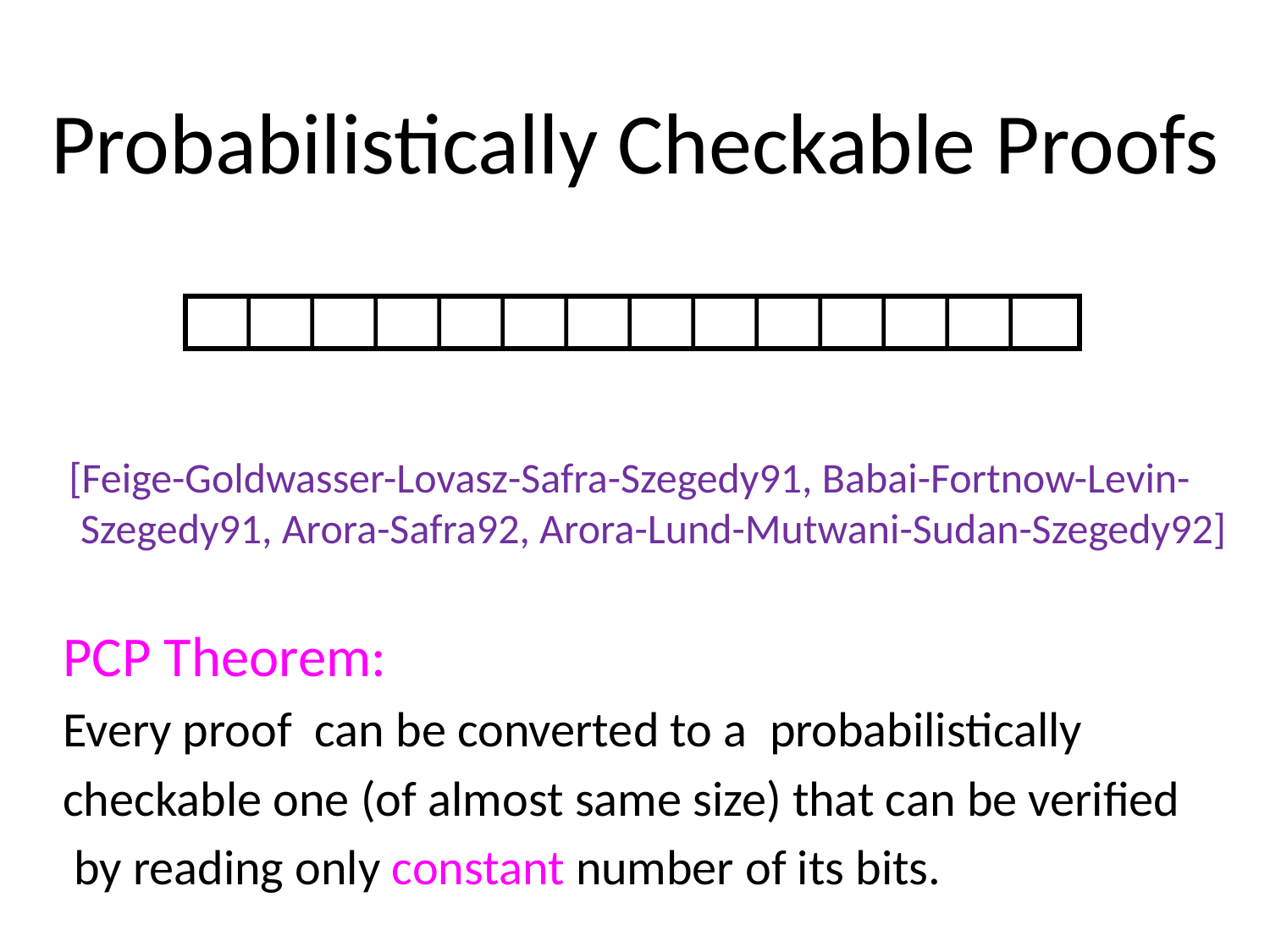

# Probabilistically Checkable Proofs

[Feige-Goldwasser-Lovasz-Safra-Szegedy91, Babai-Fortnow-Levin-Szegedy91, Arora-Safra92, Arora-Lund-Mutwani-Sudan-Szegedy92]
PCP Theorem:
Every proof  can be converted to a  probabilistically
checkable one (of almost same size) that can be verified
 by reading only constant number of its bits.